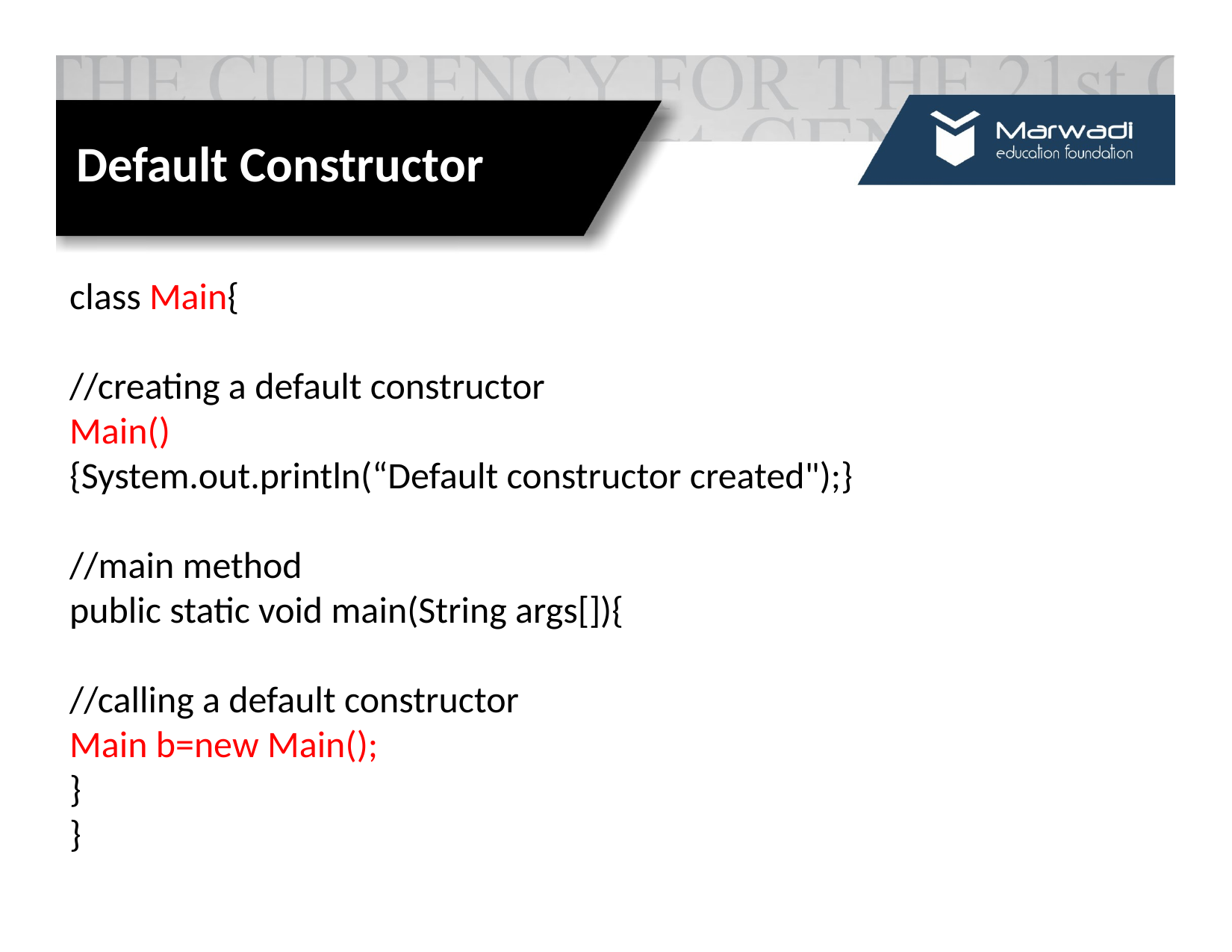

# Default Constructor

class Main{

//creating a default constructor
Main()
{System.out.println(“Default constructor created");}

//main method
public static void main(String args[]){

//calling a default constructor
Main b=new Main();
}
}